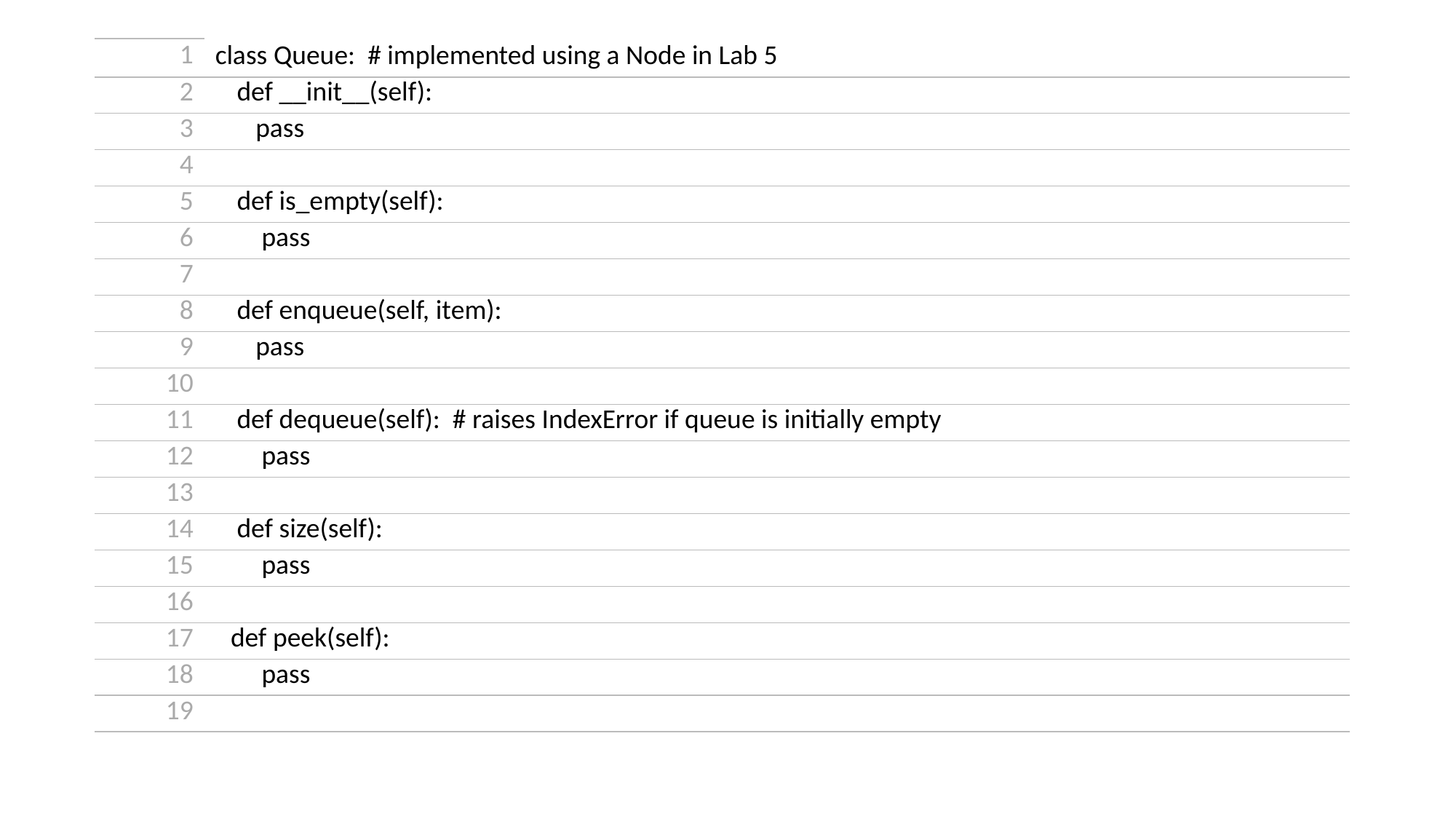

| 1 | class Queue: # implemented using a Node in Lab 5 |
| --- | --- |
| 2 | def \_\_init\_\_(self): |
| 3 | pass |
| 4 |  |
| 5 | def is\_empty(self): |
| 6 | pass |
| 7 |  |
| 8 | def enqueue(self, item): |
| 9 | pass |
| 10 |  |
| 11 | def dequeue(self): # raises IndexError if queue is initially empty |
| 12 | pass |
| 13 |  |
| 14 | def size(self): |
| 15 | pass |
| 16 |  |
| 17 | def peek(self): |
| 18 | pass |
| 19 |  |